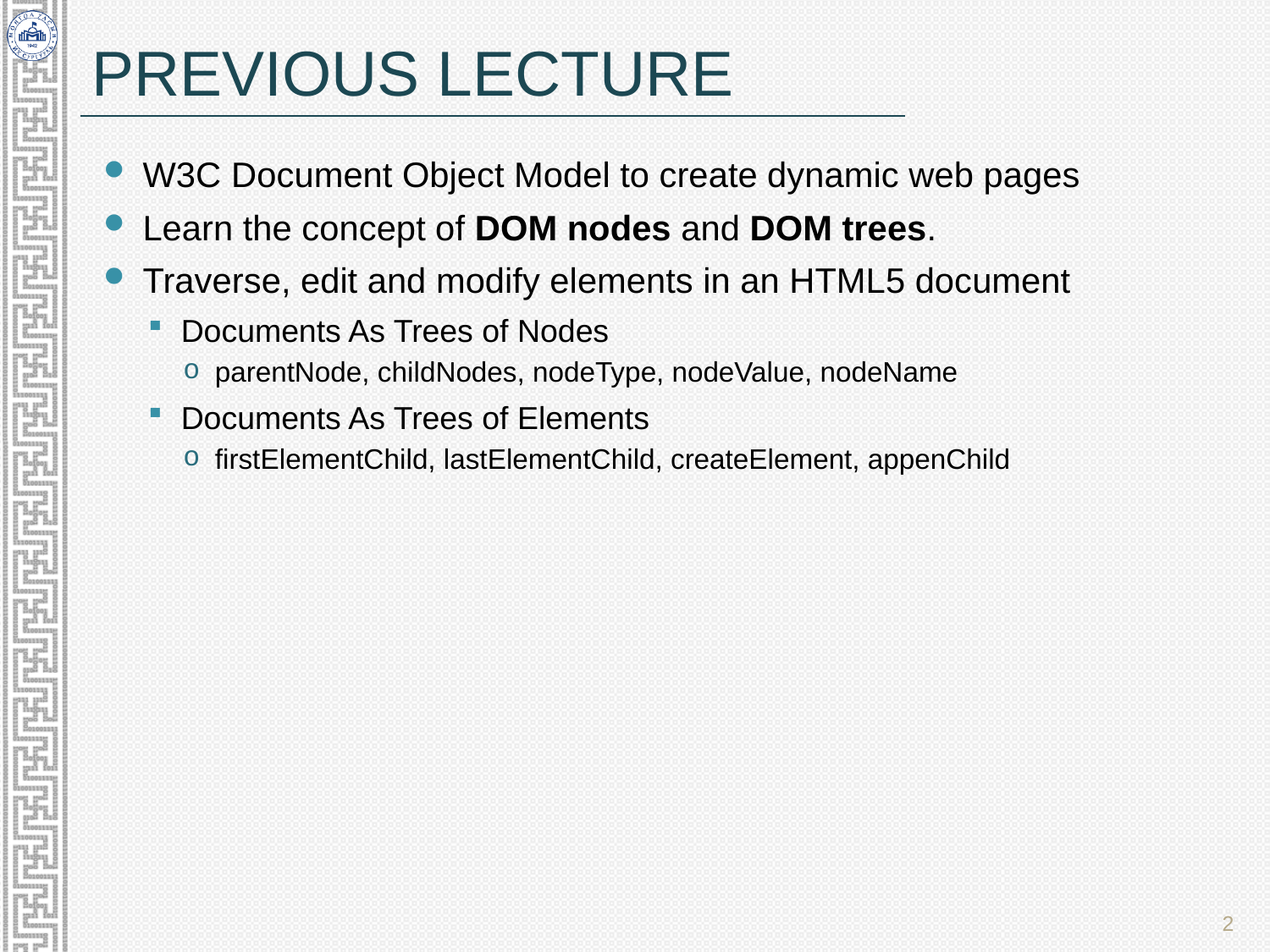

# Previous lecture
W3C Document Object Model to create dynamic web pages
Learn the concept of DOM nodes and DOM trees.
Traverse, edit and modify elements in an HTML5 document
Documents As Trees of Nodes
parentNode, childNodes, nodeType, nodeValue, nodeName
Documents As Trees of Elements
firstElementChild, lastElementChild, createElement, appenChild
2